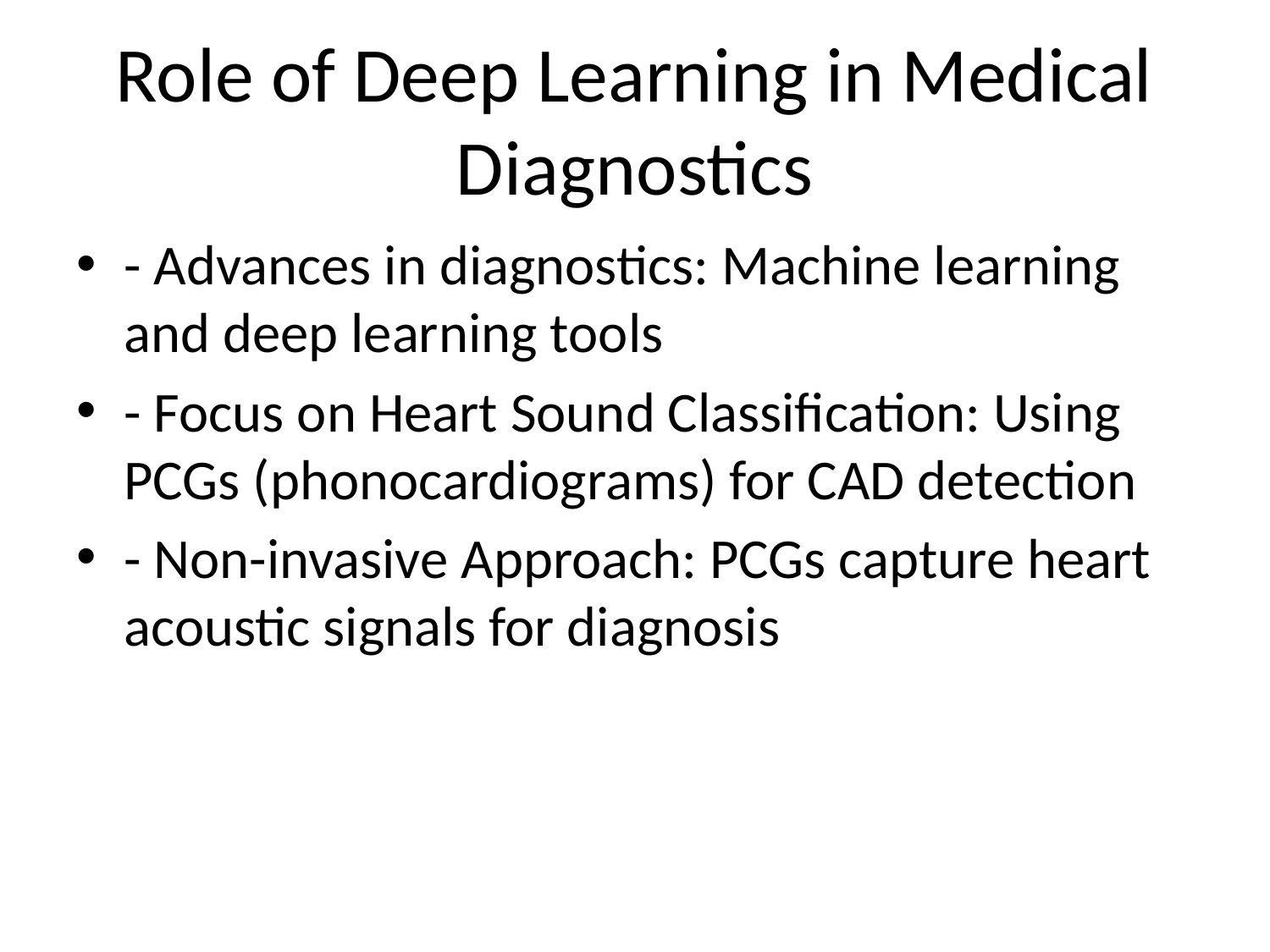

# Role of Deep Learning in Medical Diagnostics
- Advances in diagnostics: Machine learning and deep learning tools
- Focus on Heart Sound Classification: Using PCGs (phonocardiograms) for CAD detection
- Non-invasive Approach: PCGs capture heart acoustic signals for diagnosis